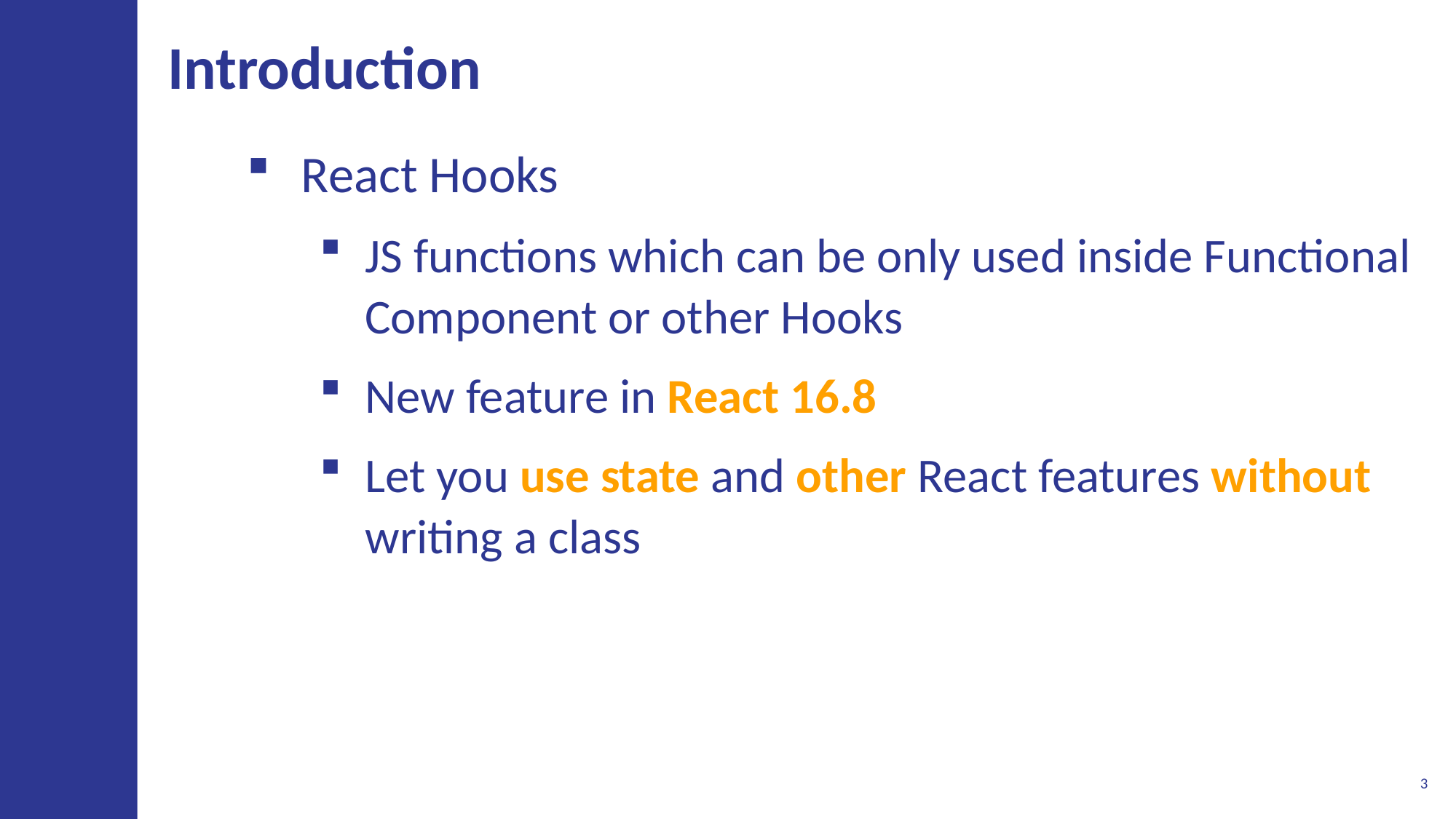

# Introduction
React Hooks
JS functions which can be only used inside Functional Component or other Hooks
New feature in React 16.8
Let you use state and other React features without writing a class

3